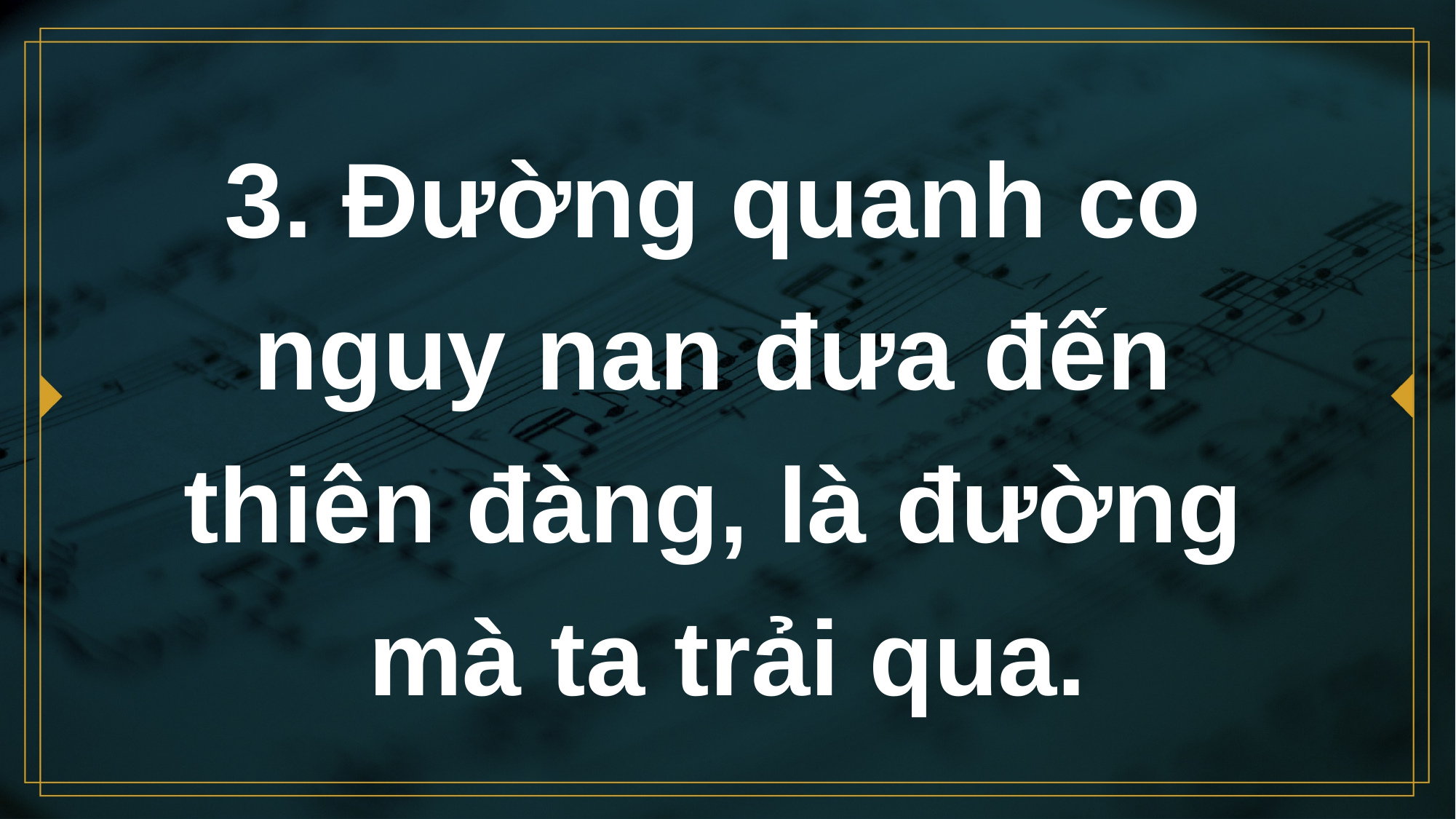

# 3. Đường quanh co nguy nan đưa đến thiên đàng, là đường mà ta trải qua.